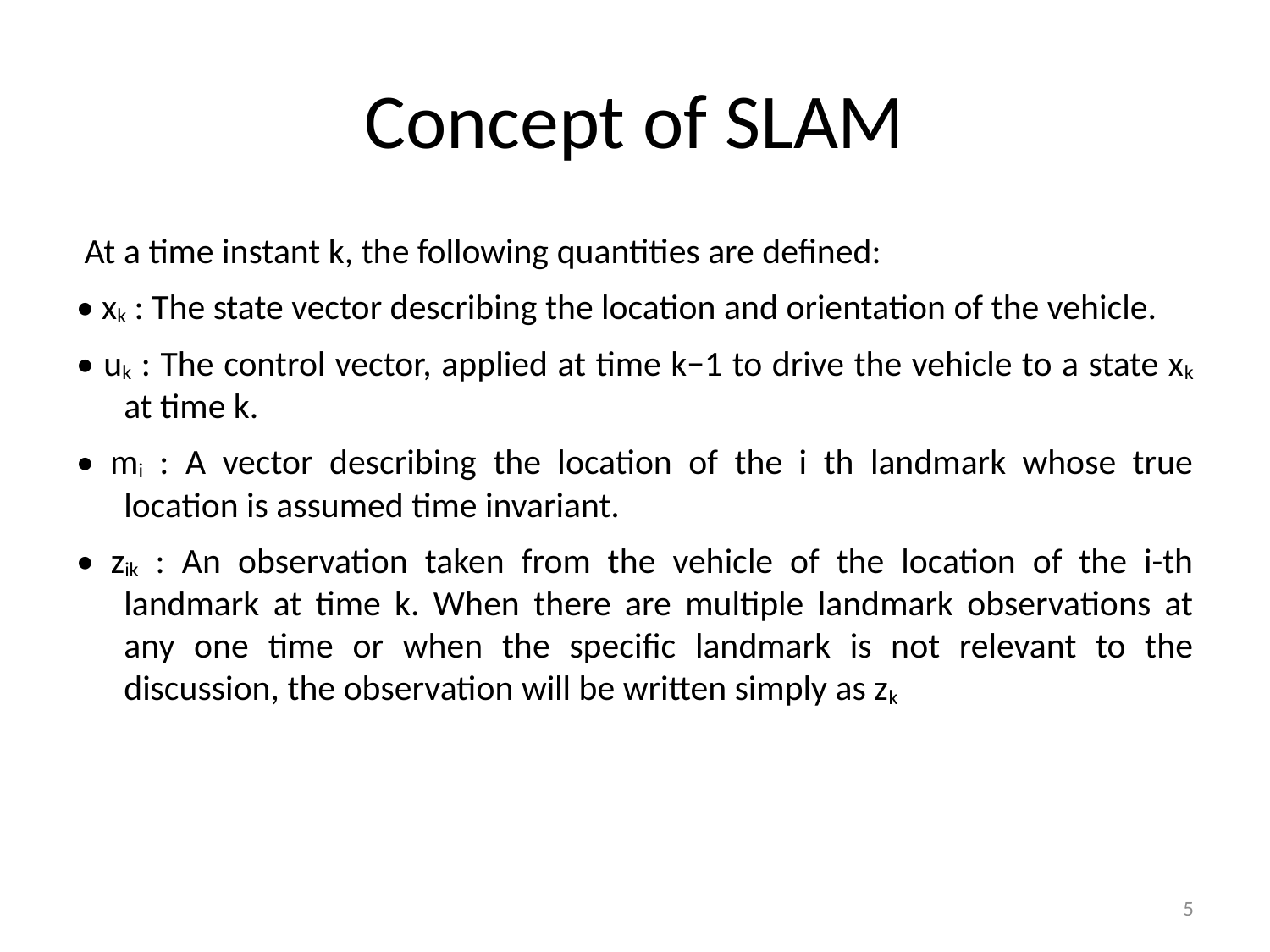

5
# Concept of SLAM
 At a time instant k, the following quantities are defined:
• xk : The state vector describing the location and orientation of the vehicle.
• uk : The control vector, applied at time k−1 to drive the vehicle to a state xk at time k.
• mi : A vector describing the location of the i th landmark whose true location is assumed time invariant.
• zik : An observation taken from the vehicle of the location of the i-th landmark at time k. When there are multiple landmark observations at any one time or when the specific landmark is not relevant to the discussion, the observation will be written simply as zk